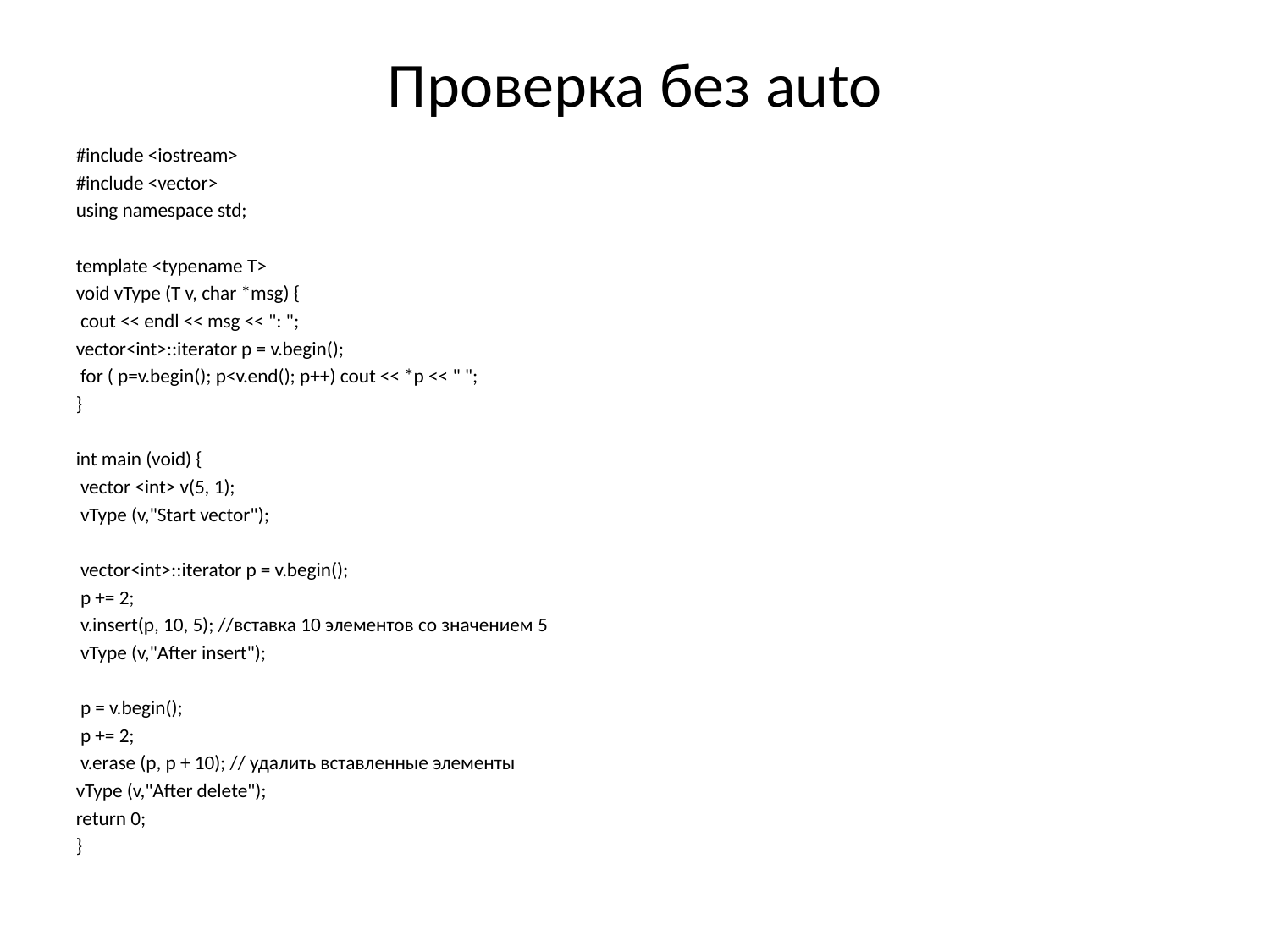

Проверка без auto
#include <iostream>
#include <vector>
using namespace std;

template <typename T>
void vType (T v, char *msg) {
 cout << endl << msg << ": ";
vector<int>::iterator p = v.begin();
 for ( p=v.begin(); p<v.end(); p++) cout << *p << " ";
}

int main (void) {
 vector <int> v(5, 1);
 vType (v,"Start vector");

 vector<int>::iterator p = v.begin();
 p += 2;
 v.insert(p, 10, 5); //вставка 10 элементов со значением 5
 vType (v,"After insert");

 p = v.begin();
 p += 2;
 v.erase (p, p + 10); // удалить вставленные элементы
vType (v,"After delete");
return 0;
}